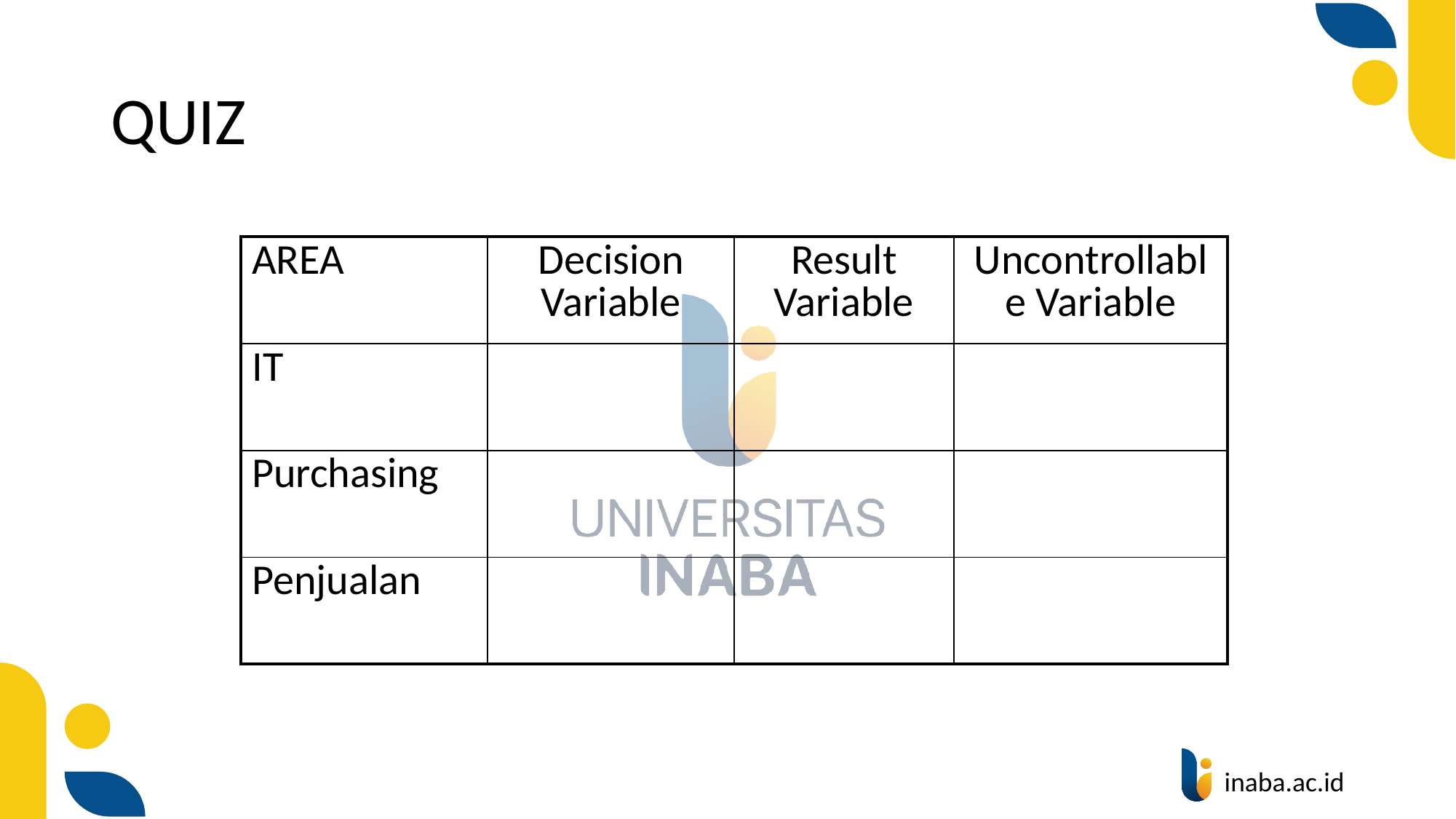

# QUIZ
| AREA | Decision Variable | Result Variable | Uncontrollable Variable |
| --- | --- | --- | --- |
| IT |  |  |  |
| Purchasing |  |  |  |
| Penjualan |  |  |  |